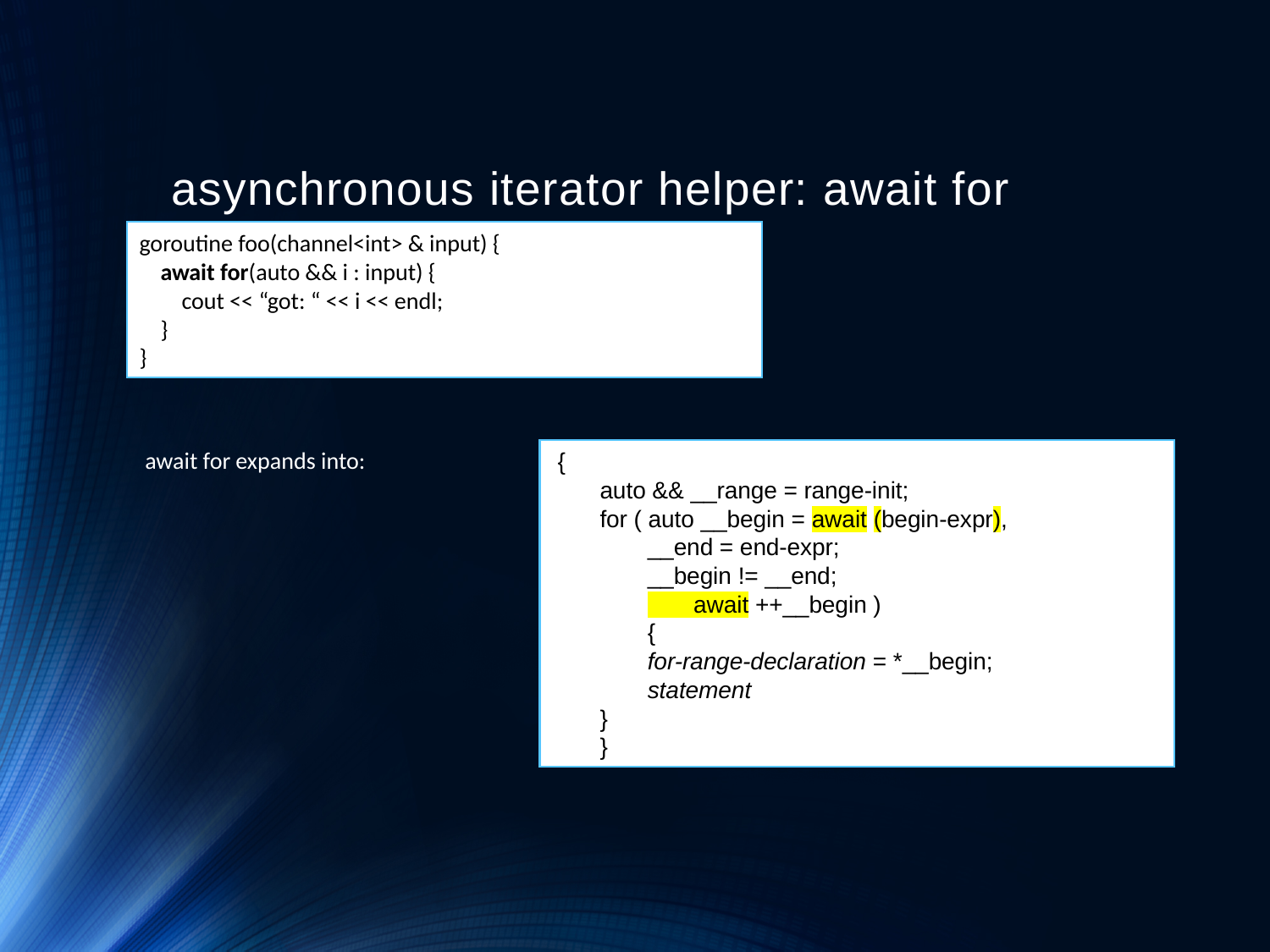

# asynchronous iterator helper: await for
goroutine foo(channel<int> & input) {
    await for(auto && i : input) {
        cout << “got: “ << i << endl;
    }
}
await for expands into:
 {
auto && __range = range-init;
for ( auto __begin = await (begin-expr),
__end = end-expr;
__begin != __end;
       await ++__begin )
{
for-range-declaration = *__begin;
statement
}
}